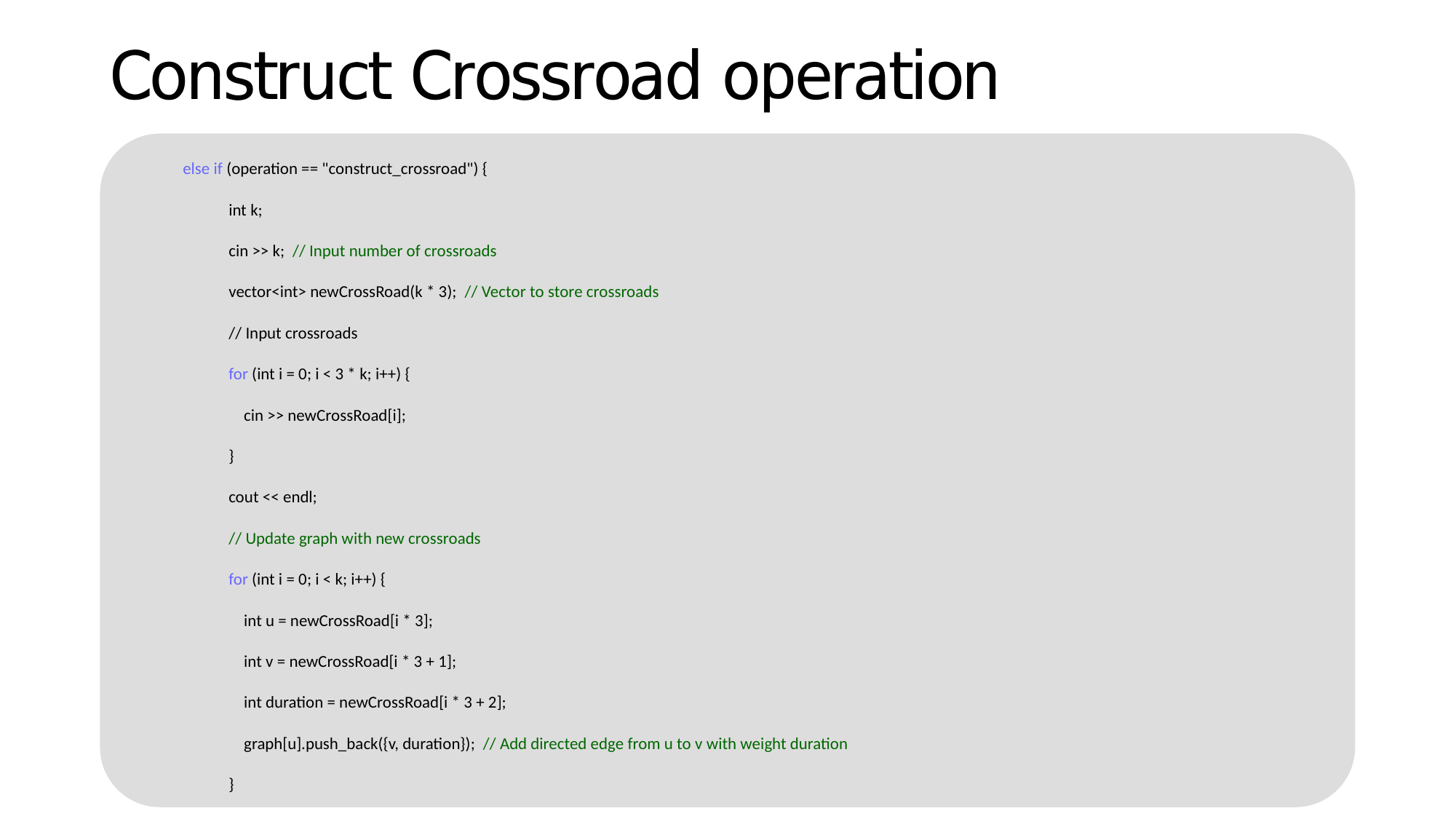

# Construct Crossroad operation
else if (operation == "construct_crossroad") {
            int k;
            cin >> k;  // Input number of crossroads
            vector<int> newCrossRoad(k * 3);  // Vector to store crossroads
            // Input crossroads
            for (int i = 0; i < 3 * k; i++) {
                cin >> newCrossRoad[i];
            }
            cout << endl;
            // Update graph with new crossroads
            for (int i = 0; i < k; i++) {
                int u = newCrossRoad[i * 3];
                int v = newCrossRoad[i * 3 + 1];
                int duration = newCrossRoad[i * 3 + 2];
                graph[u].push_back({v, duration});  // Add directed edge from u to v with weight duration
            }